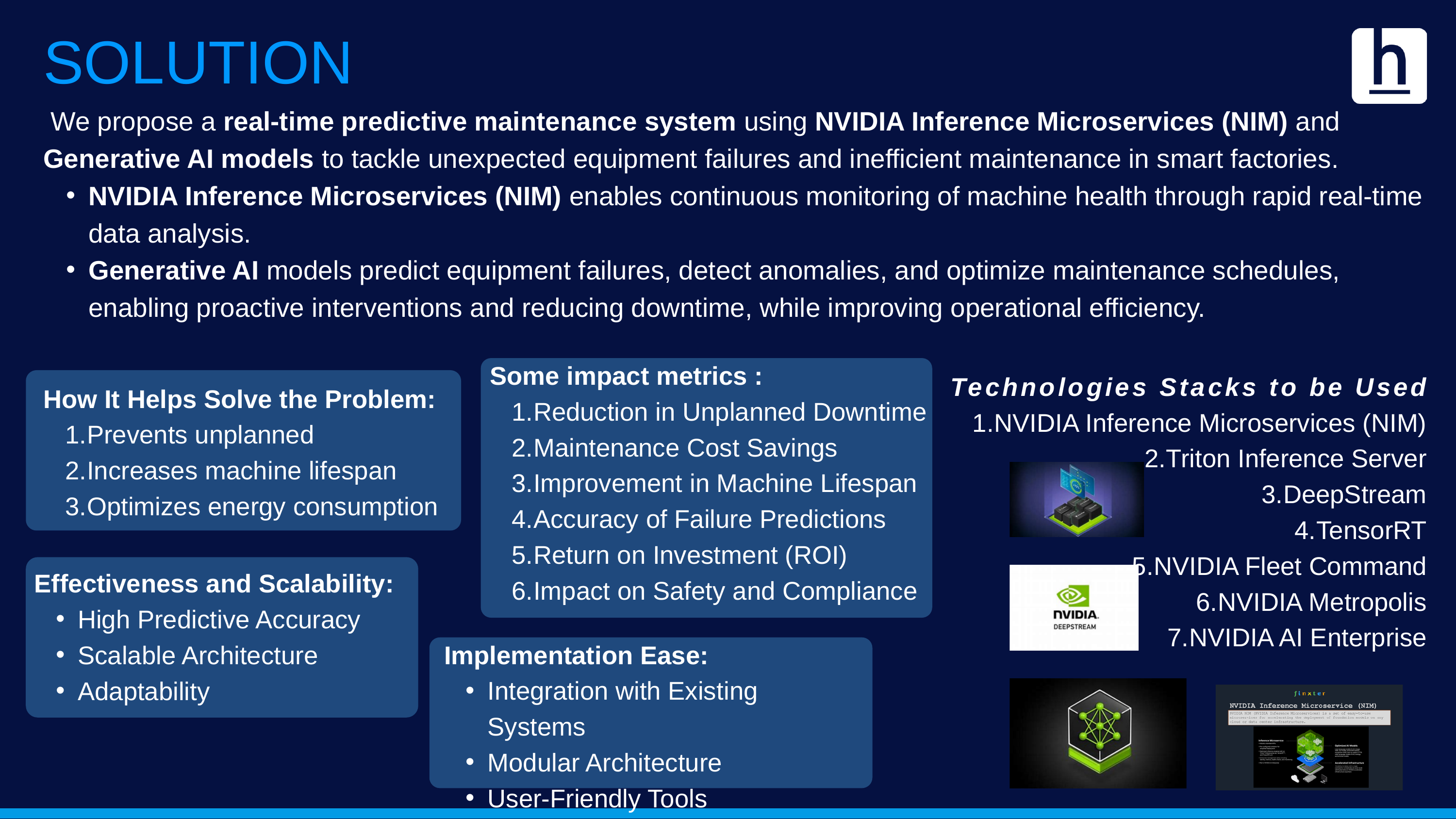

SOLUTION

 We propose a real-time predictive maintenance system using NVIDIA Inference Microservices (NIM) and Generative AI models to tackle unexpected equipment failures and inefficient maintenance in smart factories.
NVIDIA Inference Microservices (NIM) enables continuous monitoring of machine health through rapid real-time data analysis.
Generative AI models predict equipment failures, detect anomalies, and optimize maintenance schedules, enabling proactive interventions and reducing downtime, while improving operational efficiency.

Technologies Stacks to be Used
NVIDIA Inference Microservices (NIM)
Triton Inference Server
DeepStream
TensorRT
NVIDIA Fleet Command
NVIDIA Metropolis
NVIDIA AI Enterprise

Some impact metrics :
Reduction in Unplanned Downtime
Maintenance Cost Savings
Improvement in Machine Lifespan
Accuracy of Failure Predictions
Return on Investment (ROI)
Impact on Safety and Compliance

How It Helps Solve the Problem:
Prevents unplanned
Increases machine lifespan
Optimizes energy consumption

Effectiveness and Scalability:
High Predictive Accuracy
Scalable Architecture
Adaptability

Implementation Ease:
Integration with Existing Systems
Modular Architecture
User-Friendly Tools